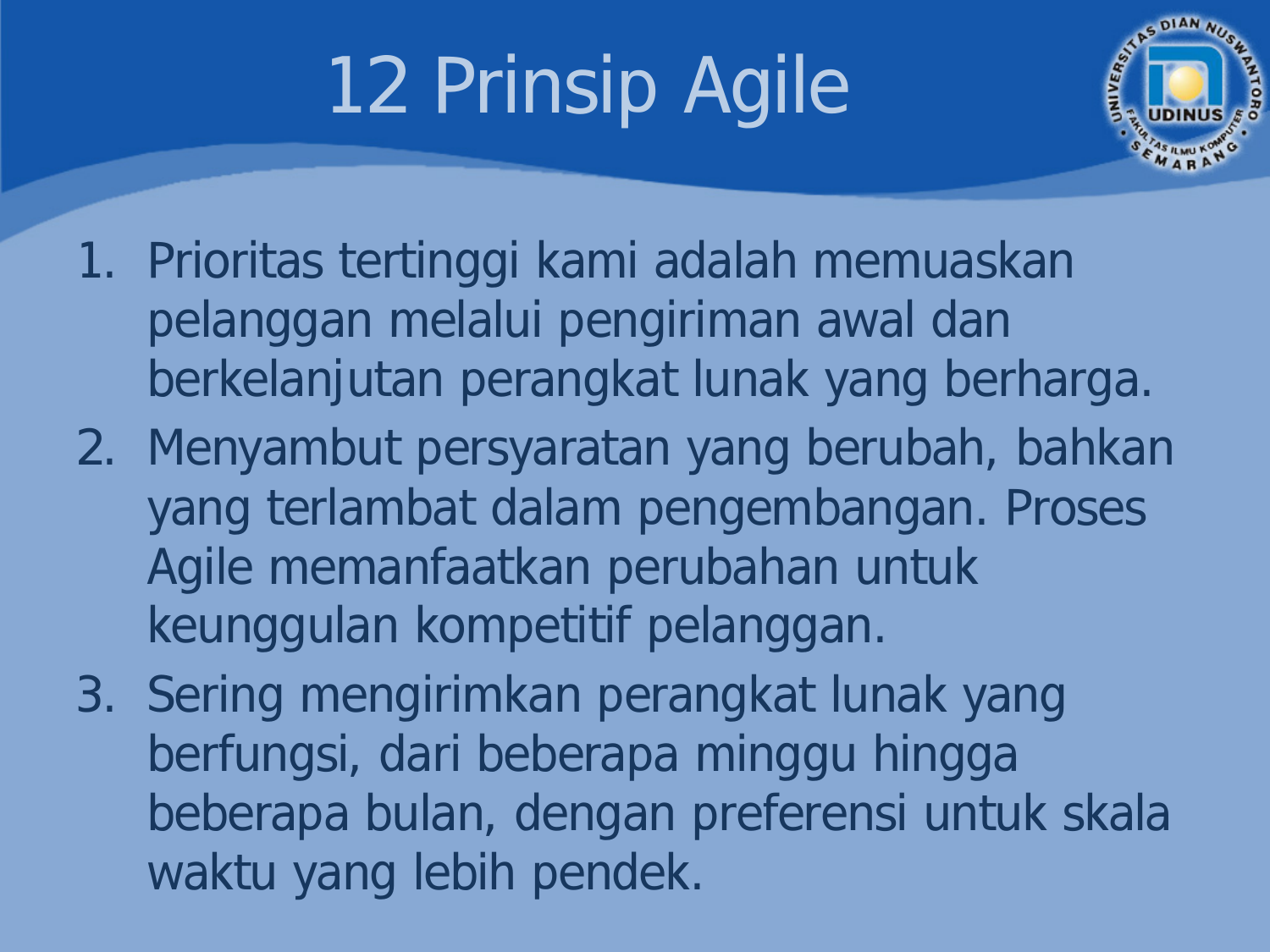

# 12 Prinsip Agile
Prioritas tertinggi kami adalah memuaskan pelanggan melalui pengiriman awal dan berkelanjutan perangkat lunak yang berharga.
Menyambut persyaratan yang berubah, bahkan yang terlambat dalam pengembangan. Proses Agile memanfaatkan perubahan untuk keunggulan kompetitif pelanggan.
Sering mengirimkan perangkat lunak yang berfungsi, dari beberapa minggu hingga beberapa bulan, dengan preferensi untuk skala waktu yang lebih pendek.